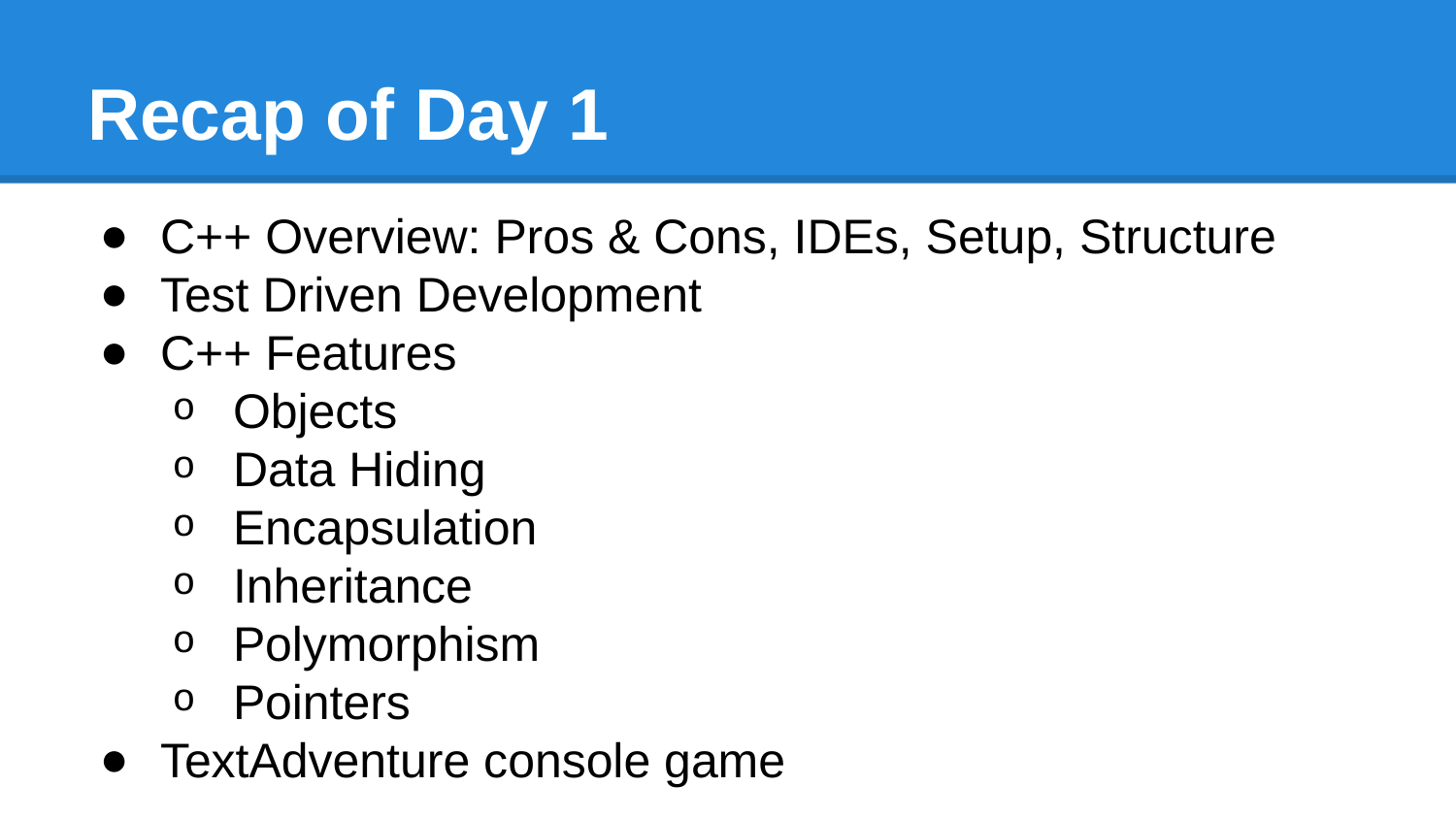

# Recap of Day 1
C++ Overview: Pros & Cons, IDEs, Setup, Structure
Test Driven Development
C++ Features
Objects
Data Hiding
Encapsulation
Inheritance
Polymorphism
Pointers
TextAdventure console game